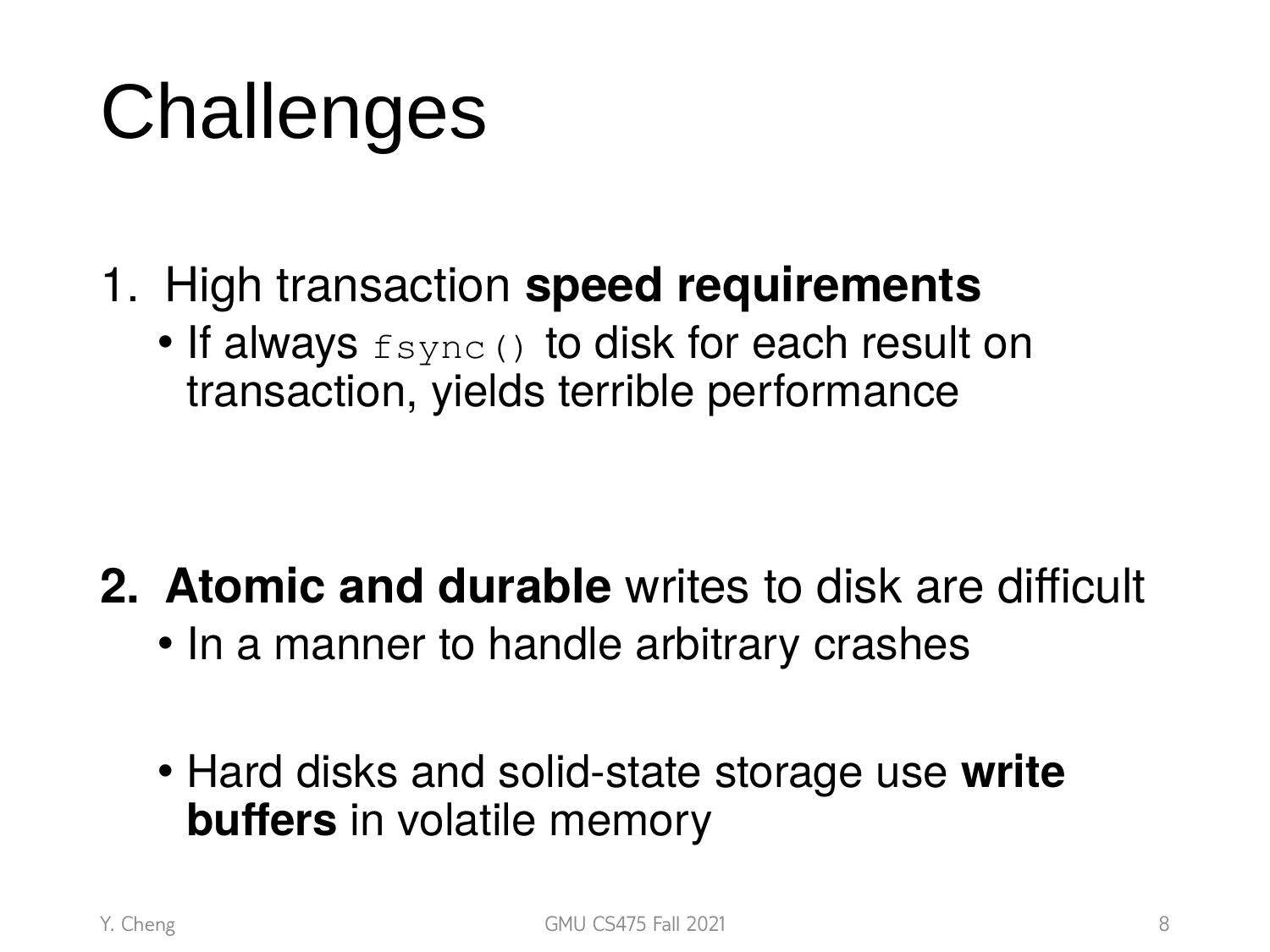

# Challenges
High transaction speed requirements
If always fsync() to disk for each result on transaction, yields terrible performance

Atomic and durable writes to disk are difficult
In a manner to handle arbitrary crashes

Hard disks and solid-state storage use write buffers in volatile memory
Y. Cheng
GMU CS475 Fall 2021
8